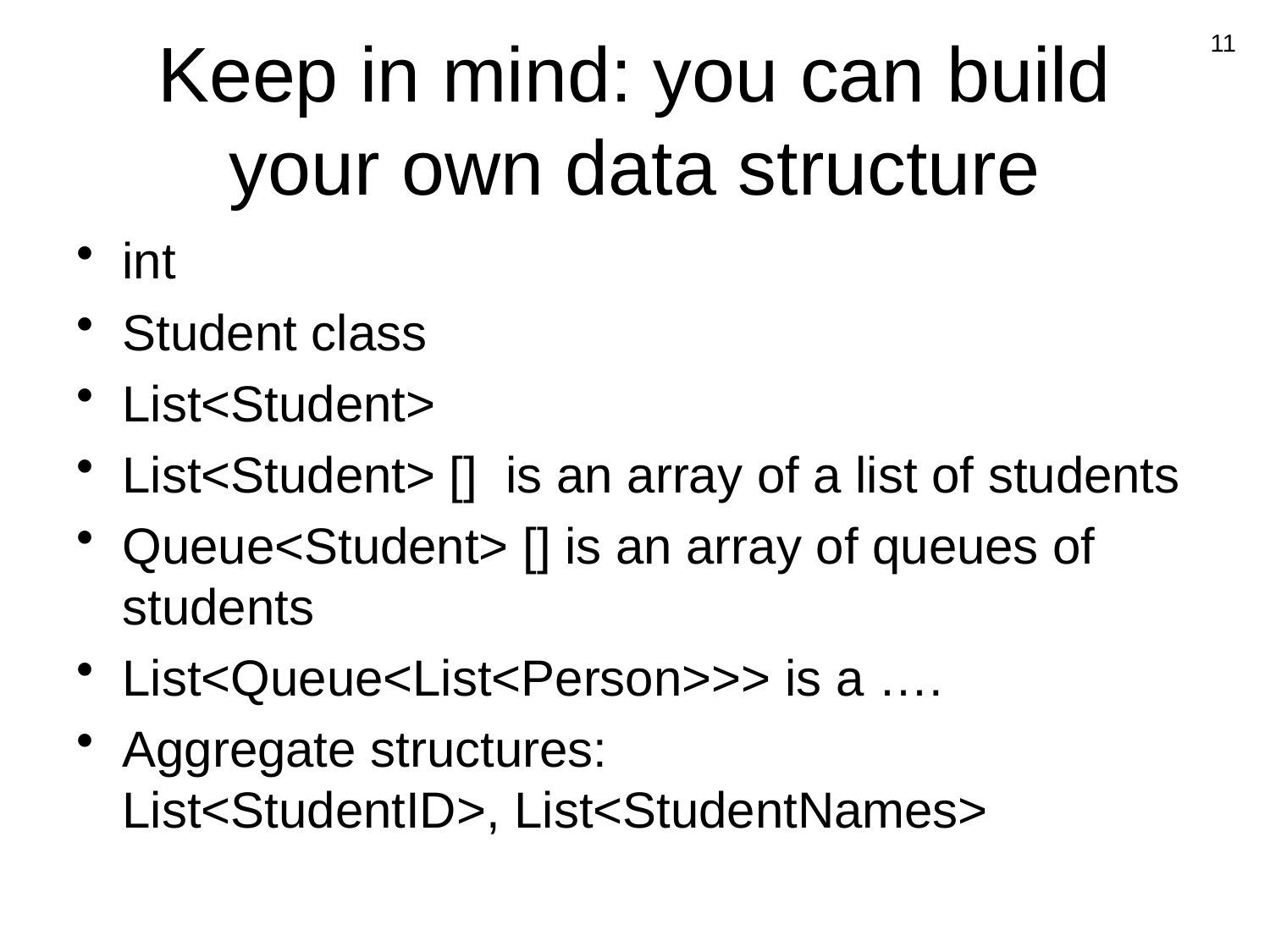

11
# Keep in mind: you can build your own data structure
int
Student class
List<Student>
List<Student> []  is an array of a list of students
Queue<Student> [] is an array of queues of students
List<Queue<List<Person>>> is a ….
Aggregate structures:
List<StudentID>, List<StudentNames>